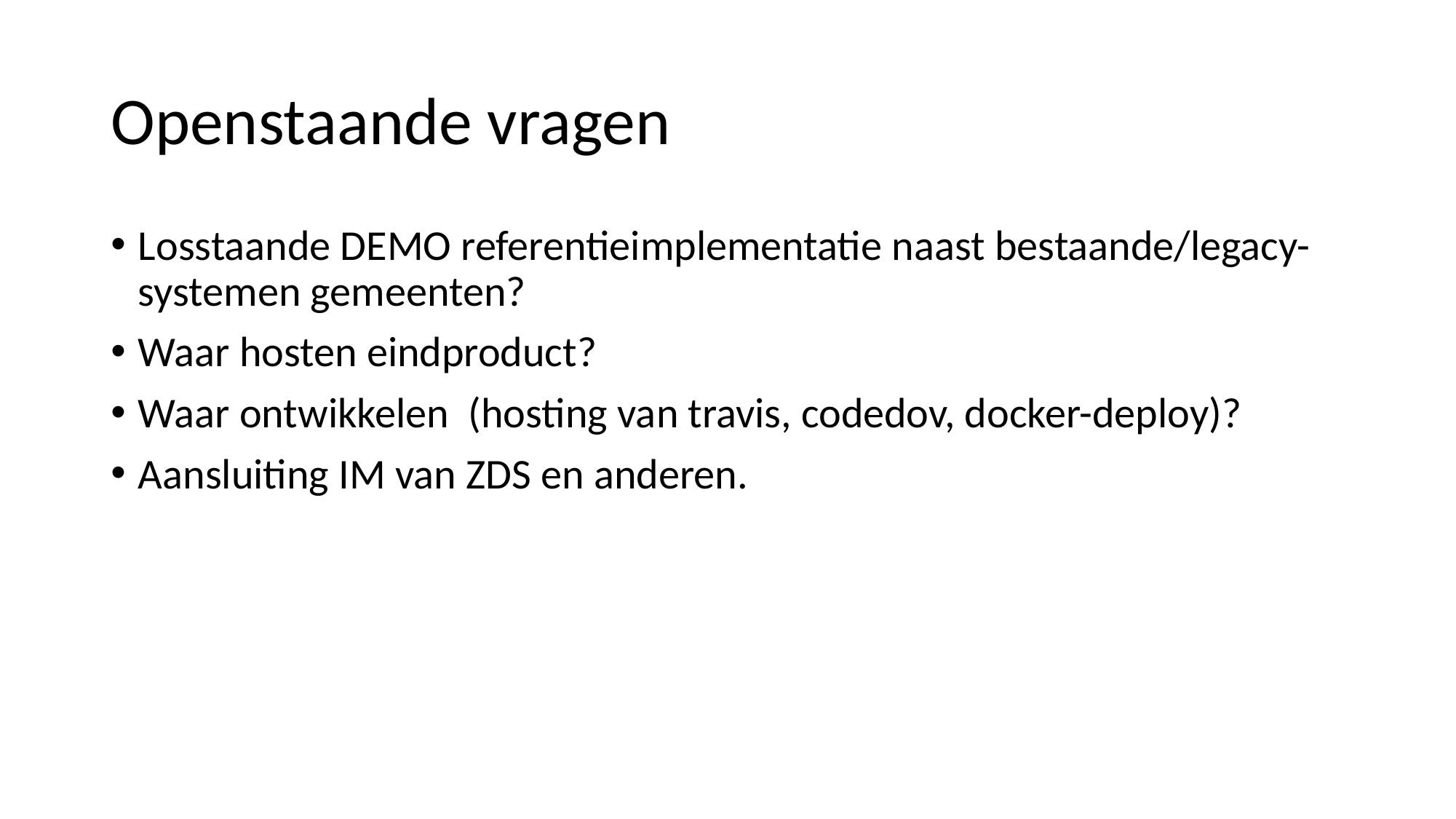

# Openstaande vragen
Losstaande DEMO referentieimplementatie naast bestaande/legacy-systemen gemeenten?
Waar hosten eindproduct?
Waar ontwikkelen  (hosting van travis, codedov, docker-deploy)?
Aansluiting IM van ZDS en anderen.